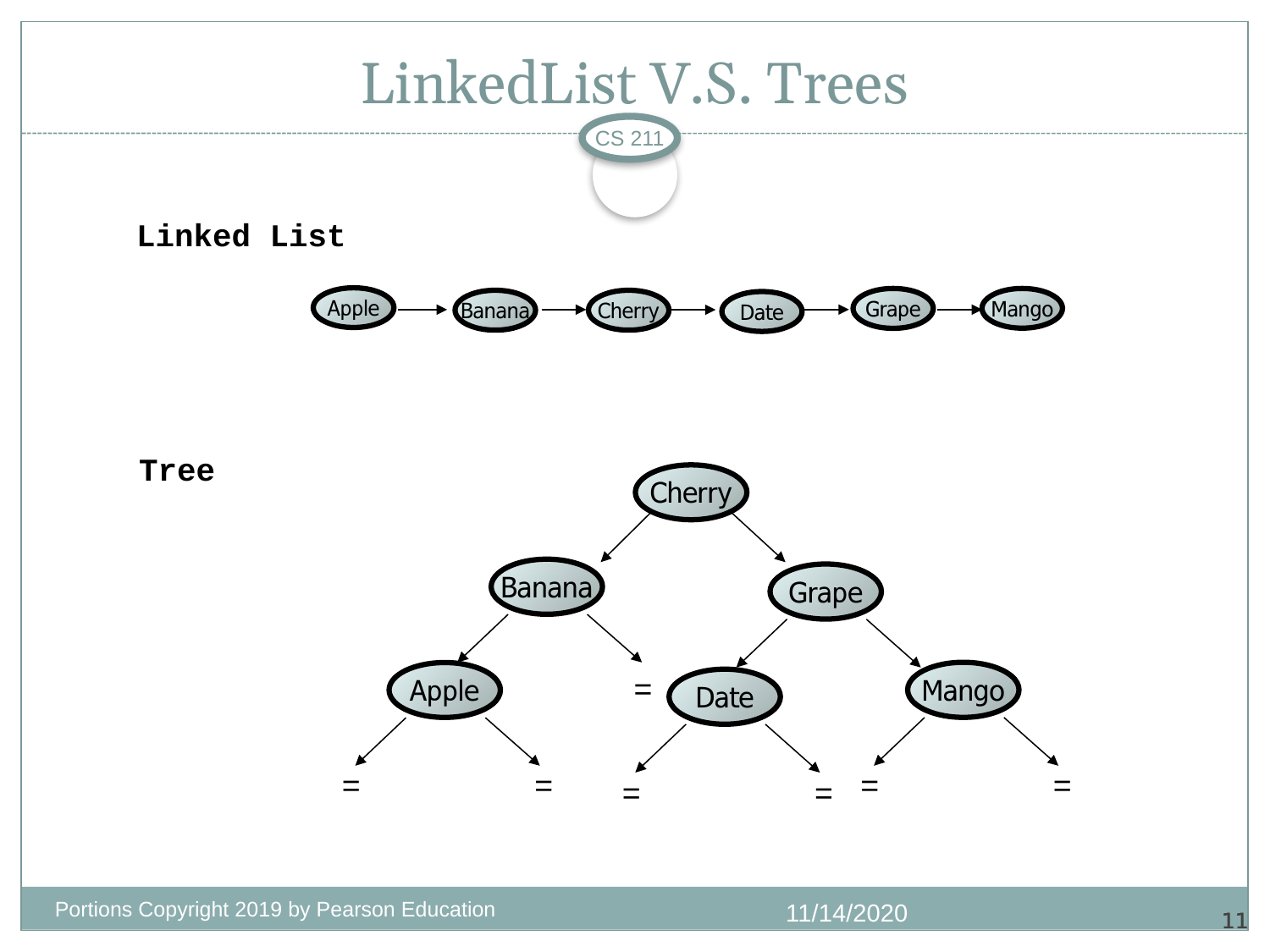

# LinkedList V.S. Trees
CS 211
Linked List
Apple
Grape
Mango
Banana
Cherry
Date
Tree
Cherry
Banana
Grape
=
=
=
=
Mango
=
Apple
=
Date
=
=
=
=
=
=
Portions Copyright 2019 by Pearson Education
11/14/2020